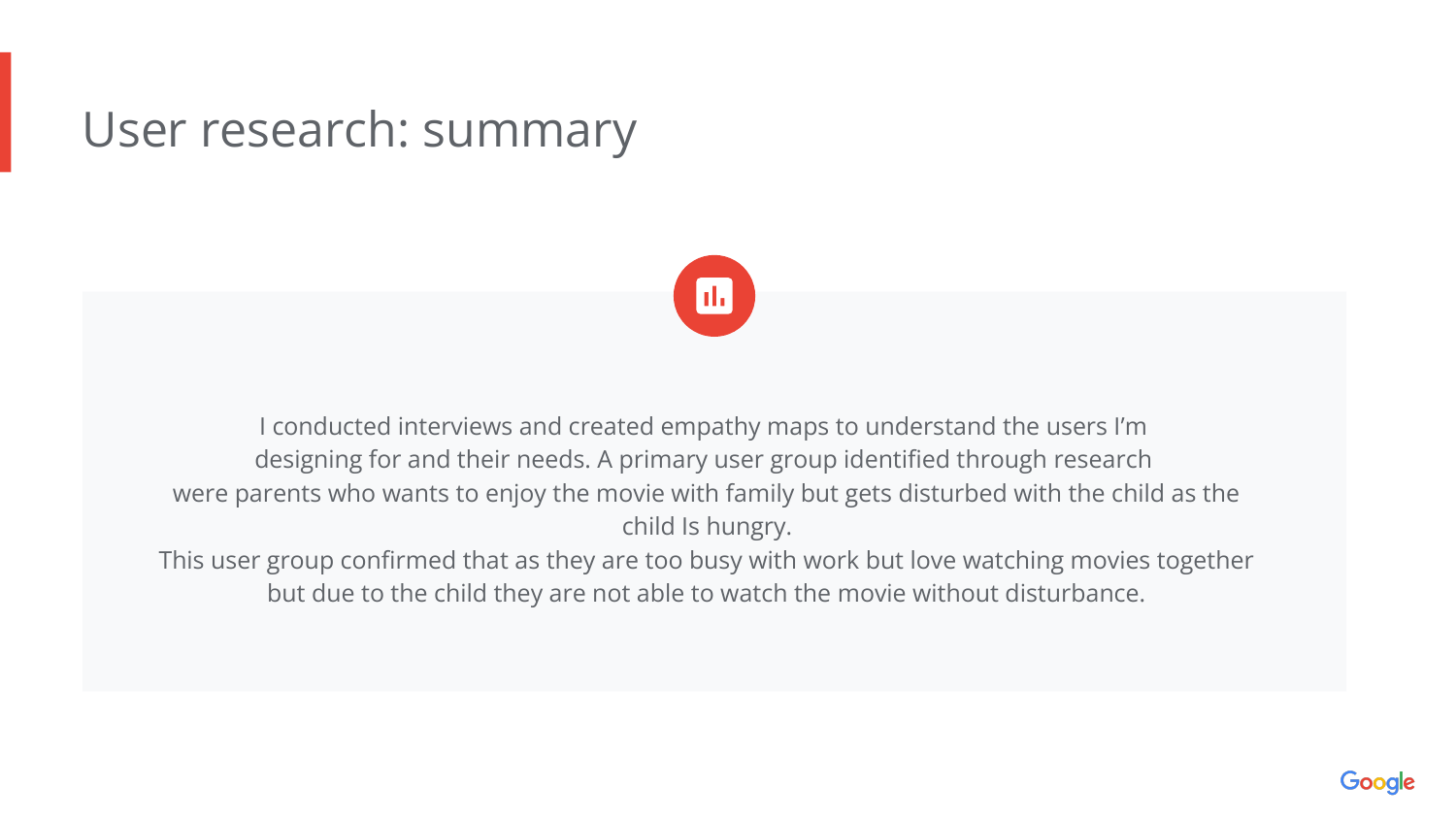

User research: summary

I conducted interviews and created empathy maps to understand the users I’m
designing for and their needs. A primary user group identified through research
were parents who wants to enjoy the movie with family but gets disturbed with the child as the child Is hungry.
This user group confirmed that as they are too busy with work but love watching movies together but due to the child they are not able to watch the movie without disturbance.